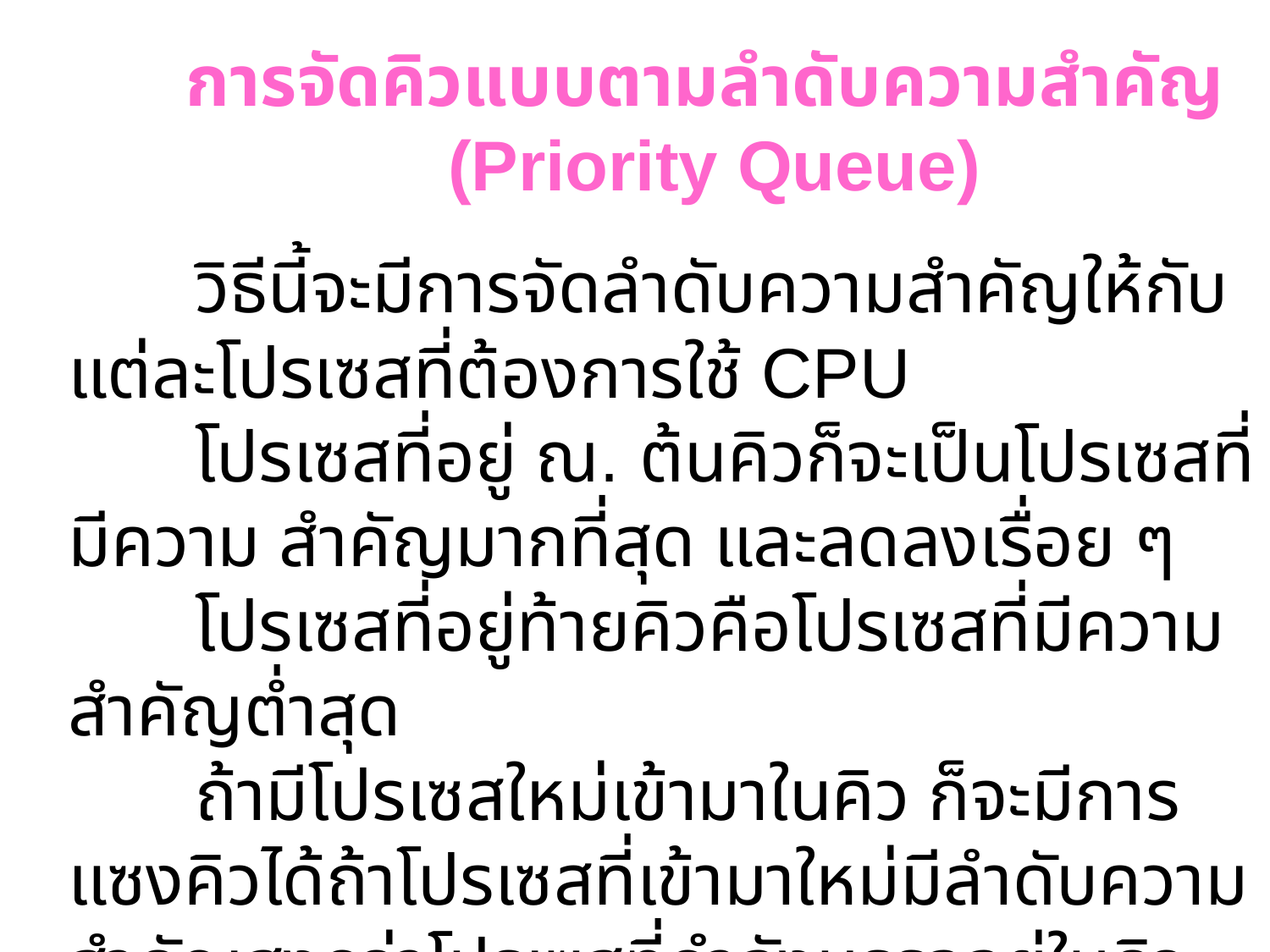

การจัดคิวแบบตามลำดับความสำคัญ
(Priority Queue)
	วิธีนี้จะมีการจัดลำดับความสำคัญให้กับแต่ละโปรเซสที่ต้องการใช้ CPU
	โปรเซสที่อยู่ ณ. ต้นคิวก็จะเป็นโปรเซสที่มีความ สำคัญมากที่สุด และลดลงเรื่อย ๆ
	โปรเซสที่อยู่ท้ายคิวคือโปรเซสที่มีความสำคัญต่ำสุด
	ถ้ามีโปรเซสใหม่เข้ามาในคิว ก็จะมีการแซงคิวได้ถ้าโปรเซสที่เข้ามาใหม่มีลำดับความสำคัญสูงกว่าโปรเซสที่กำลังบรรจุอยู่ในคิว